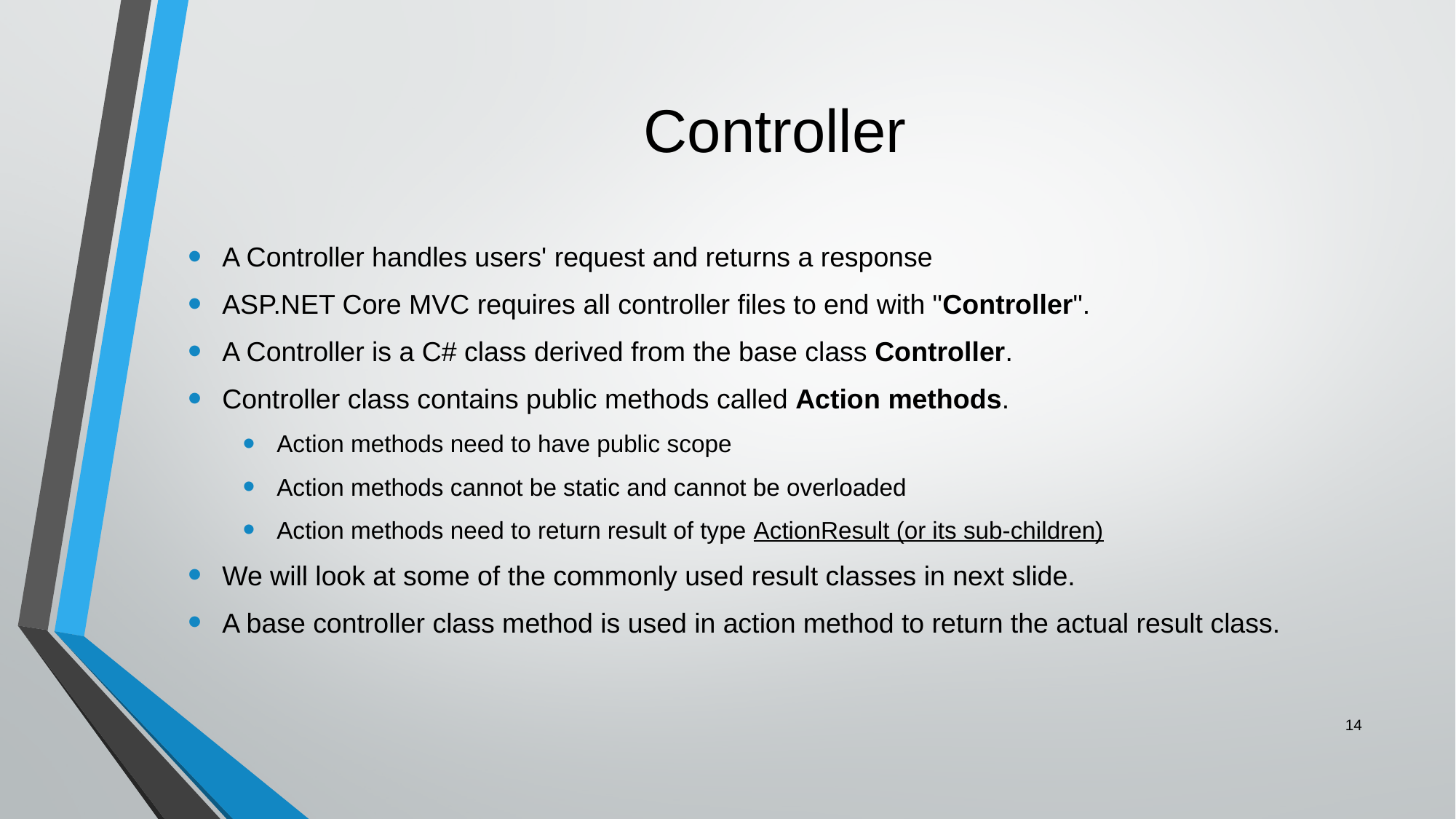

# Controller
A Controller handles users' request and returns a response
ASP.NET Core MVC requires all controller files to end with "Controller".
A Controller is a C# class derived from the base class Controller.
Controller class contains public methods called Action methods.
Action methods need to have public scope
Action methods cannot be static and cannot be overloaded
Action methods need to return result of type ActionResult (or its sub-children)
We will look at some of the commonly used result classes in next slide.
A base controller class method is used in action method to return the actual result class.
14